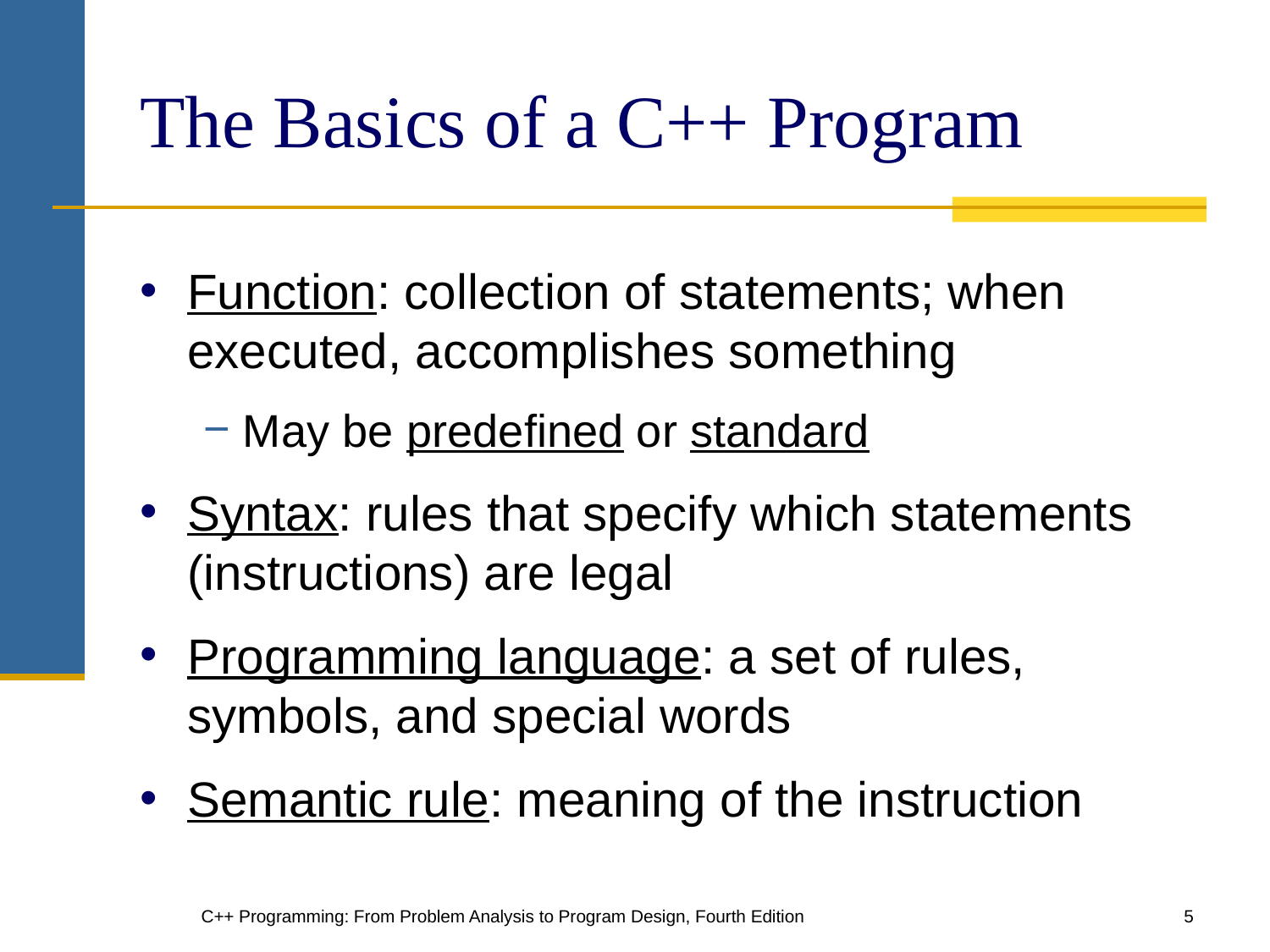

# The Basics of a C++ Program
Function: collection of statements; when executed, accomplishes something
May be predefined or standard
Syntax: rules that specify which statements (instructions) are legal
Programming language: a set of rules, symbols, and special words
Semantic rule: meaning of the instruction
C++ Programming: From Problem Analysis to Program Design, Fourth Edition
5